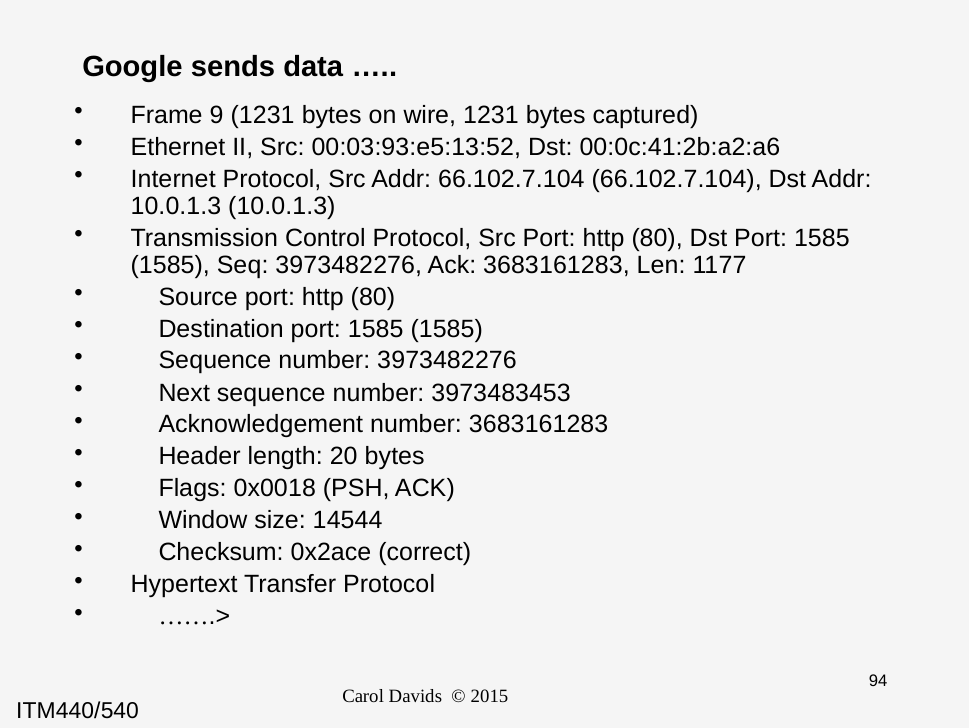

# Google sends data …..
Frame 9 (1231 bytes on wire, 1231 bytes captured)
Ethernet II, Src: 00:03:93:e5:13:52, Dst: 00:0c:41:2b:a2:a6
Internet Protocol, Src Addr: 66.102.7.104 (66.102.7.104), Dst Addr: 10.0.1.3 (10.0.1.3)
Transmission Control Protocol, Src Port: http (80), Dst Port: 1585 (1585), Seq: 3973482276, Ack: 3683161283, Len: 1177
    Source port: http (80)
    Destination port: 1585 (1585)
    Sequence number: 3973482276
    Next sequence number: 3973483453
    Acknowledgement number: 3683161283
    Header length: 20 bytes
    Flags: 0x0018 (PSH, ACK)
    Window size: 14544
    Checksum: 0x2ace (correct)
Hypertext Transfer Protocol
    …….>
Carol Davids  © 2015